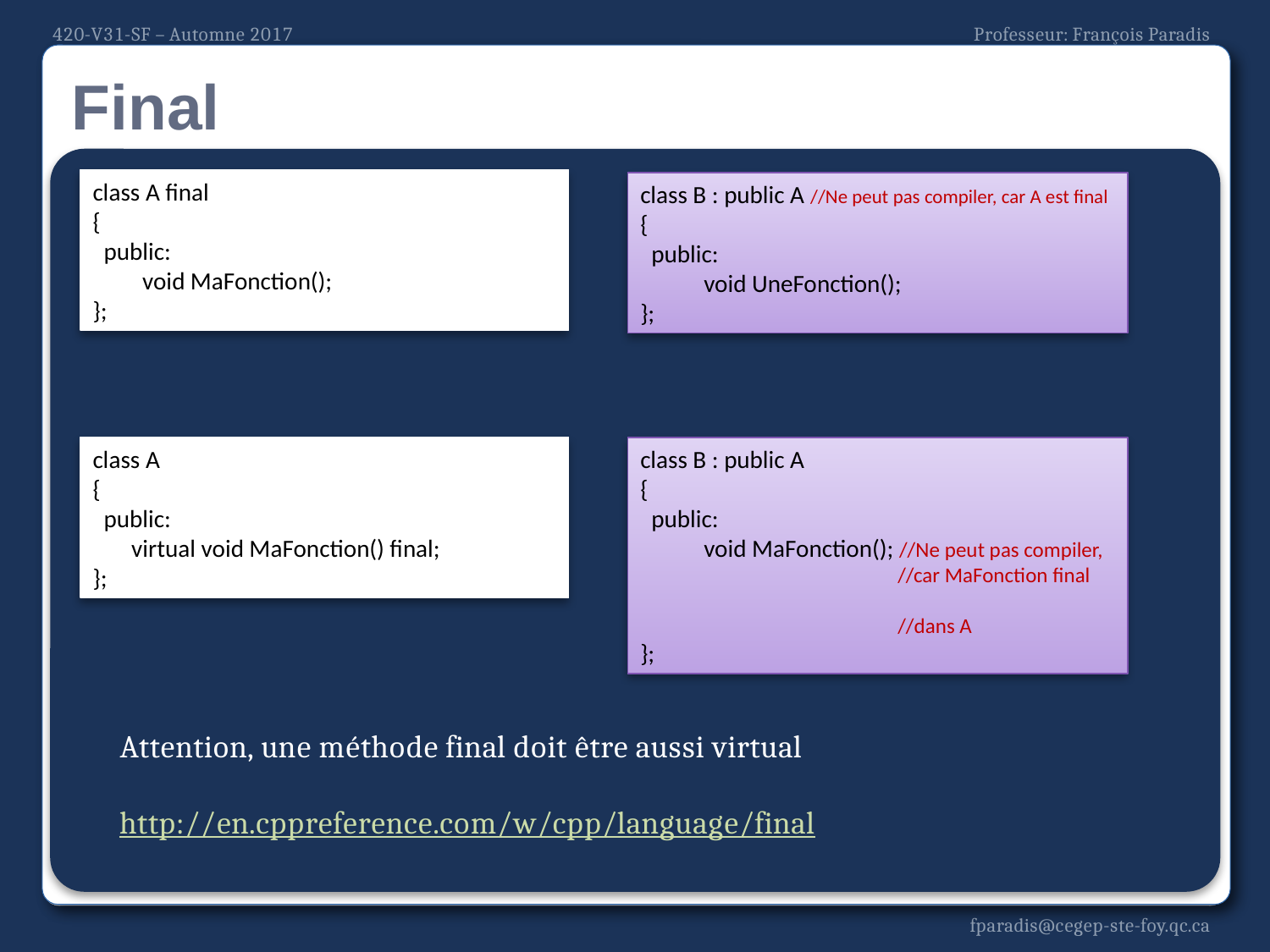

# Final
class A final
{
  public:
         void MaFonction();
};
class B : public A //Ne peut pas compiler, car A est final
{
  public:
void UneFonction();
};
class A
{
  public:
       virtual void MaFonction() final;
};
class B : public A
{
  public:
void MaFonction(); //Ne peut pas compiler,
                                        //car MaFonction final
                                        //dans A
};
Attention, une méthode final doit être aussi virtual
http://en.cppreference.com/w/cpp/language/final